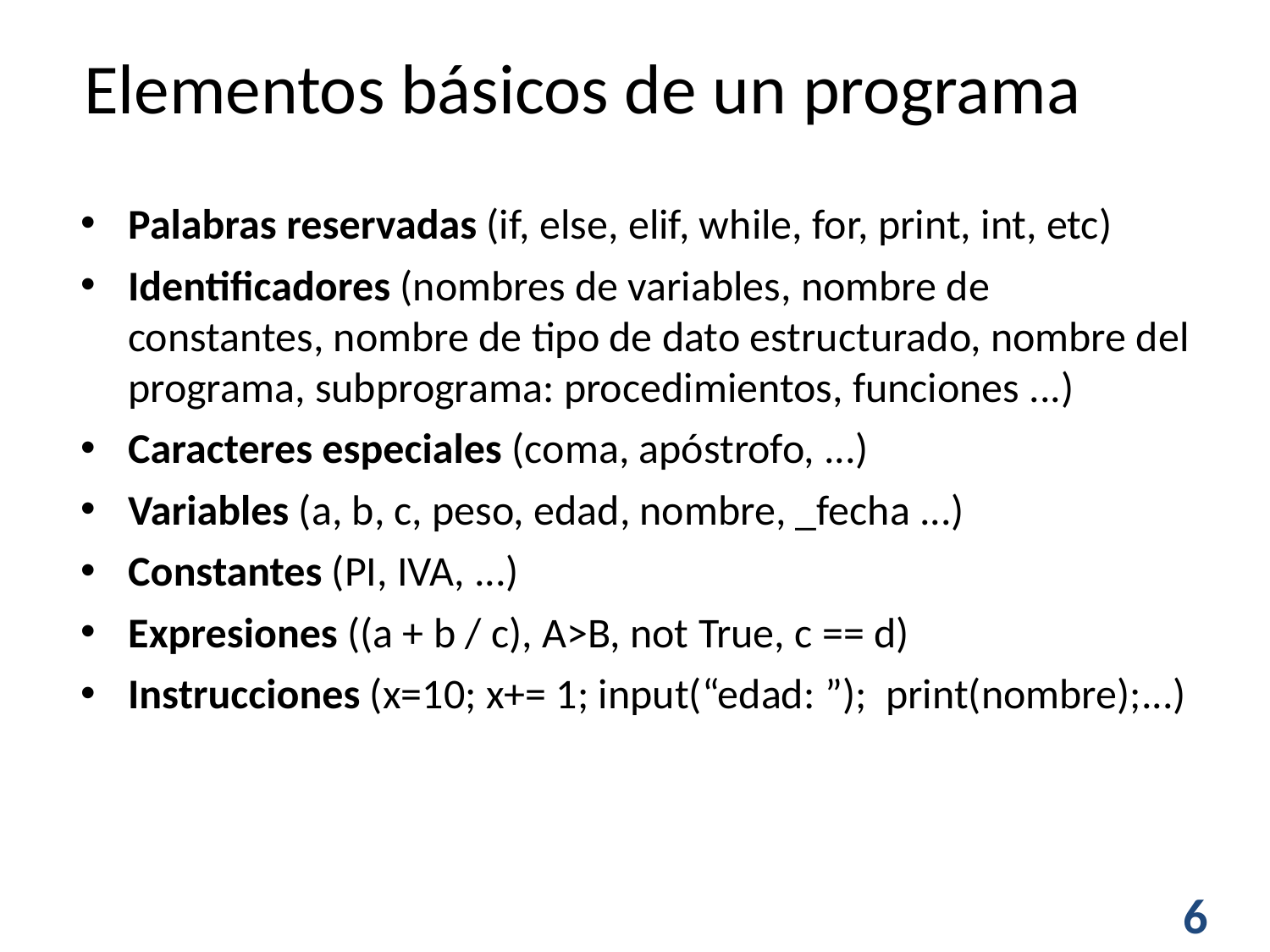

Elementos básicos de un programa
Palabras reservadas (if, else, elif, while, for, print, int, etc)
Identificadores (nombres de variables, nombre de constantes, nombre de tipo de dato estructurado, nombre del programa, subprograma: procedimientos, funciones ...)
Caracteres especiales (coma, apóstrofo, ...)
Variables (a, b, c, peso, edad, nombre, _fecha ...)
Constantes (PI, IVA, ...)
Expresiones ((a + b / c), A>B, not True, c == d)
Instrucciones (x=10; x+= 1; input(“edad: ”);  print(nombre);...)
6